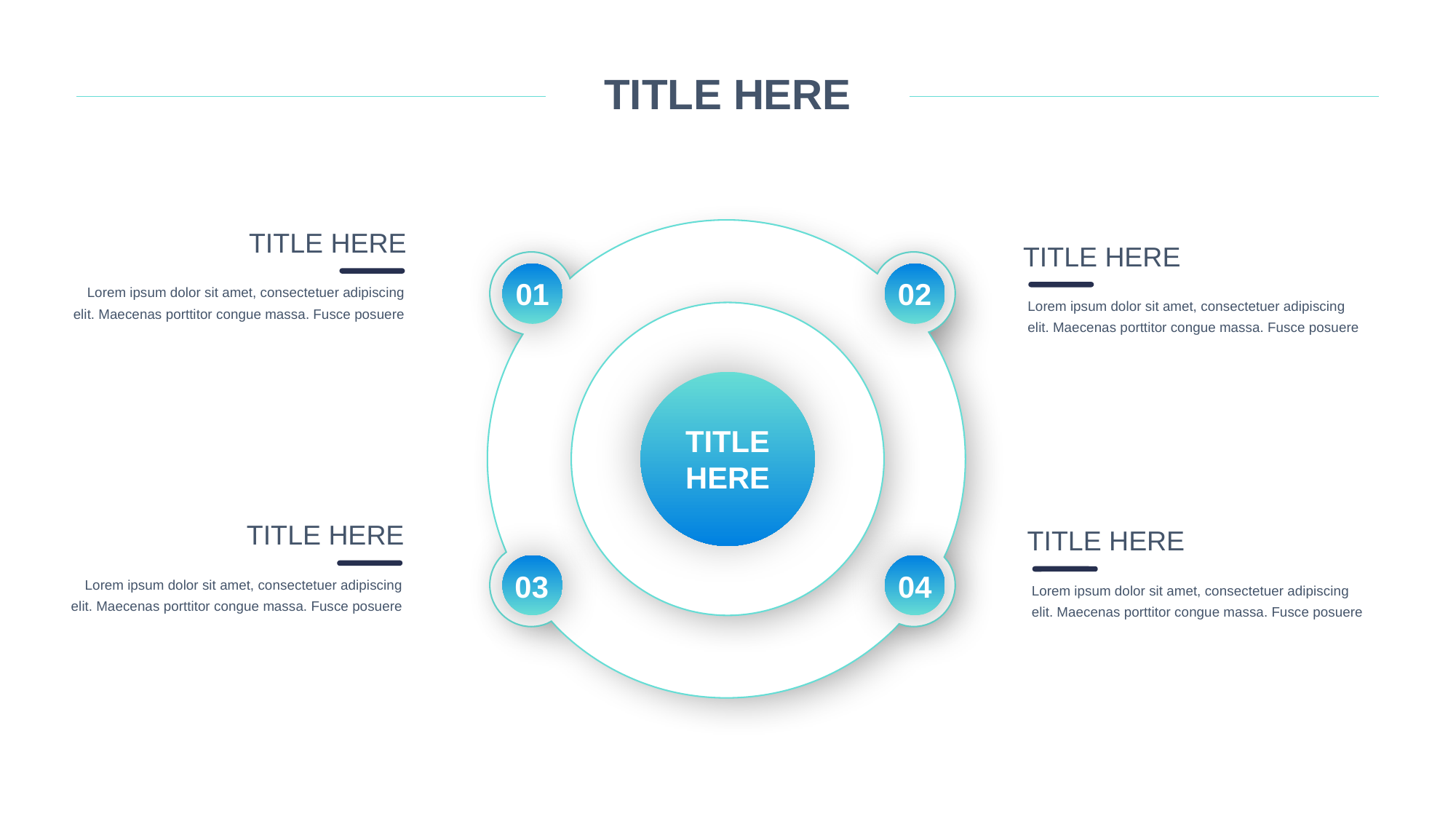

TITLE HERE

TITLE HERE
TITLE HERE

Lorem ipsum dolor sit amet, consectetuer adipiscing elit. Maecenas porttitor congue massa. Fusce posuere

02
01
Lorem ipsum dolor sit amet, consectetuer adipiscing elit. Maecenas porttitor congue massa. Fusce posuere

TITLE
HERE
TITLE HERE
TITLE HERE

04
03
Lorem ipsum dolor sit amet, consectetuer adipiscing elit. Maecenas porttitor congue massa. Fusce posuere

Lorem ipsum dolor sit amet, consectetuer adipiscing elit. Maecenas porttitor congue massa. Fusce posuere